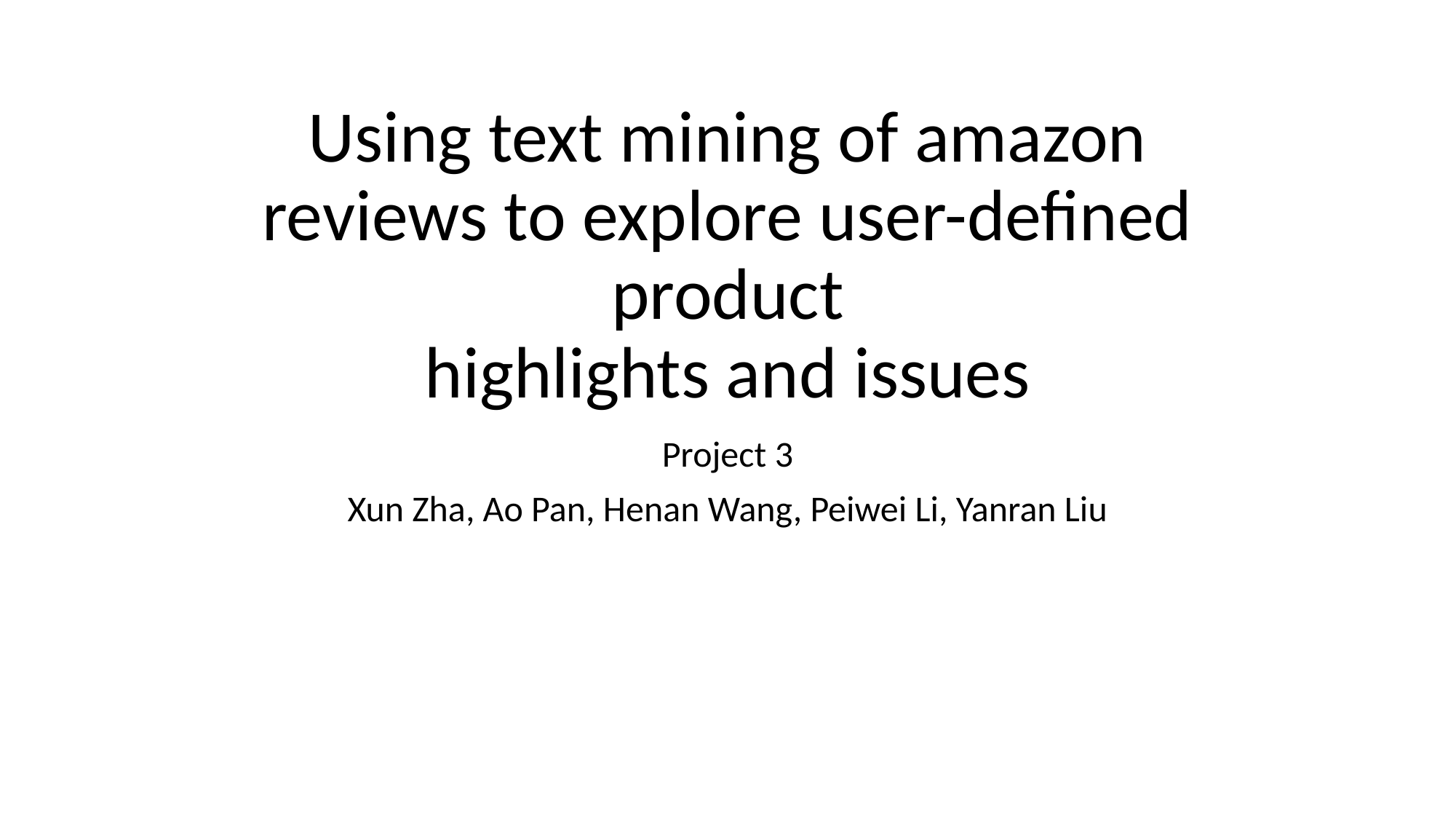

# Using text mining of amazon reviews to explore user-defined product highlights and issues
Project 3
Xun Zha, Ao Pan, Henan Wang, Peiwei Li, Yanran Liu